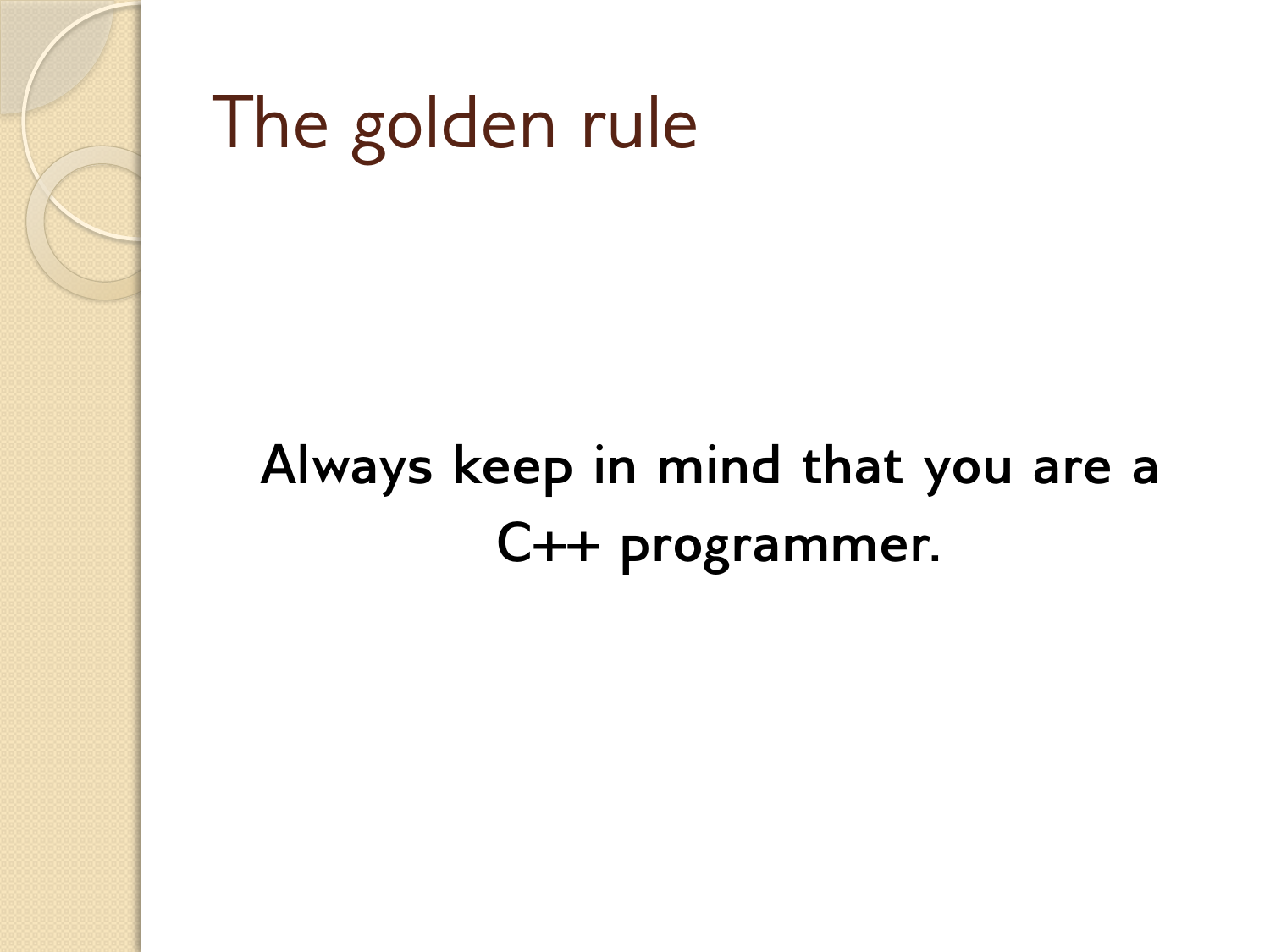

# The golden rule
Always keep in mind that you are a
C++ programmer.